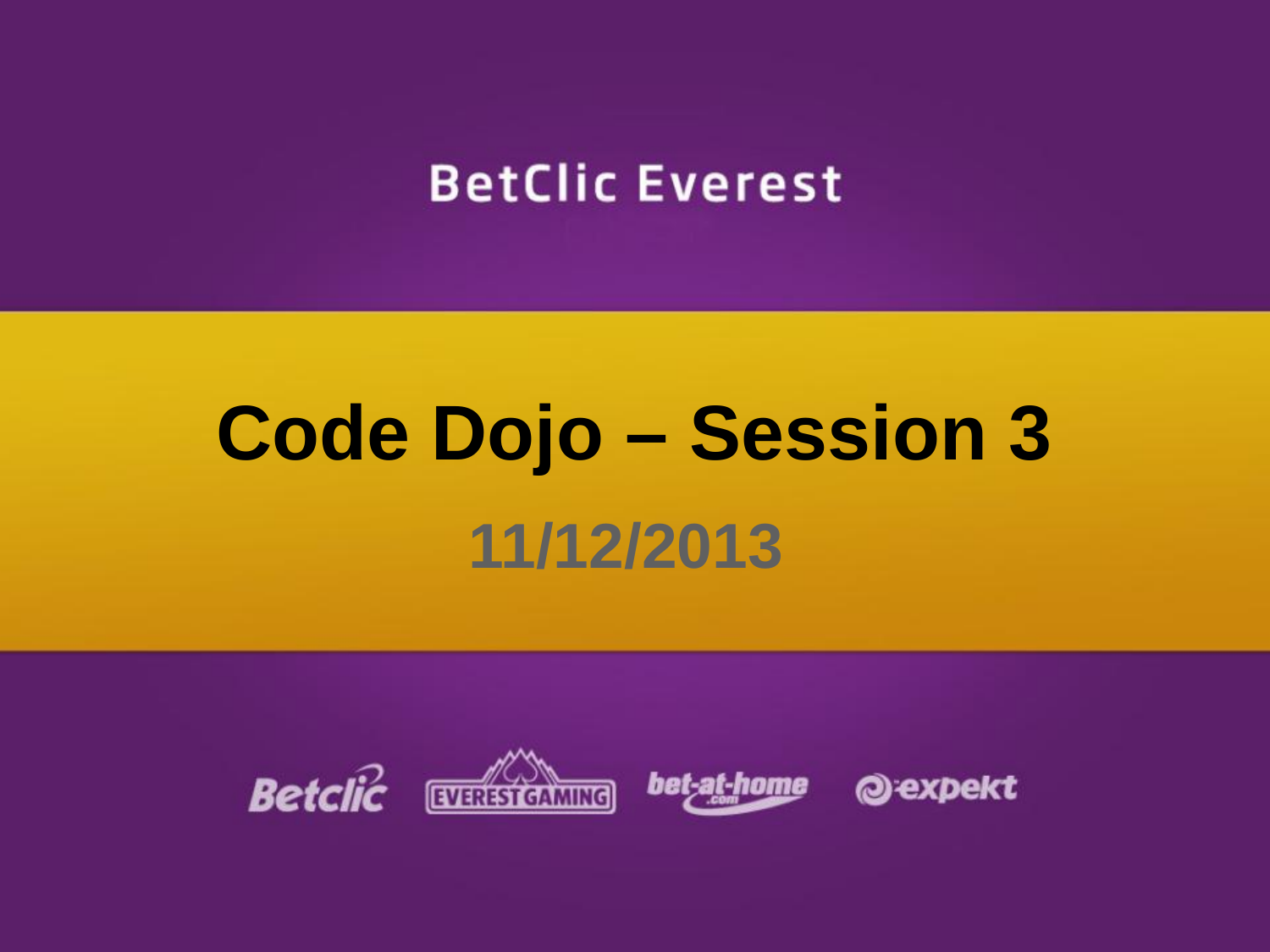

# Code Dojo – Session 3
11/12/2013